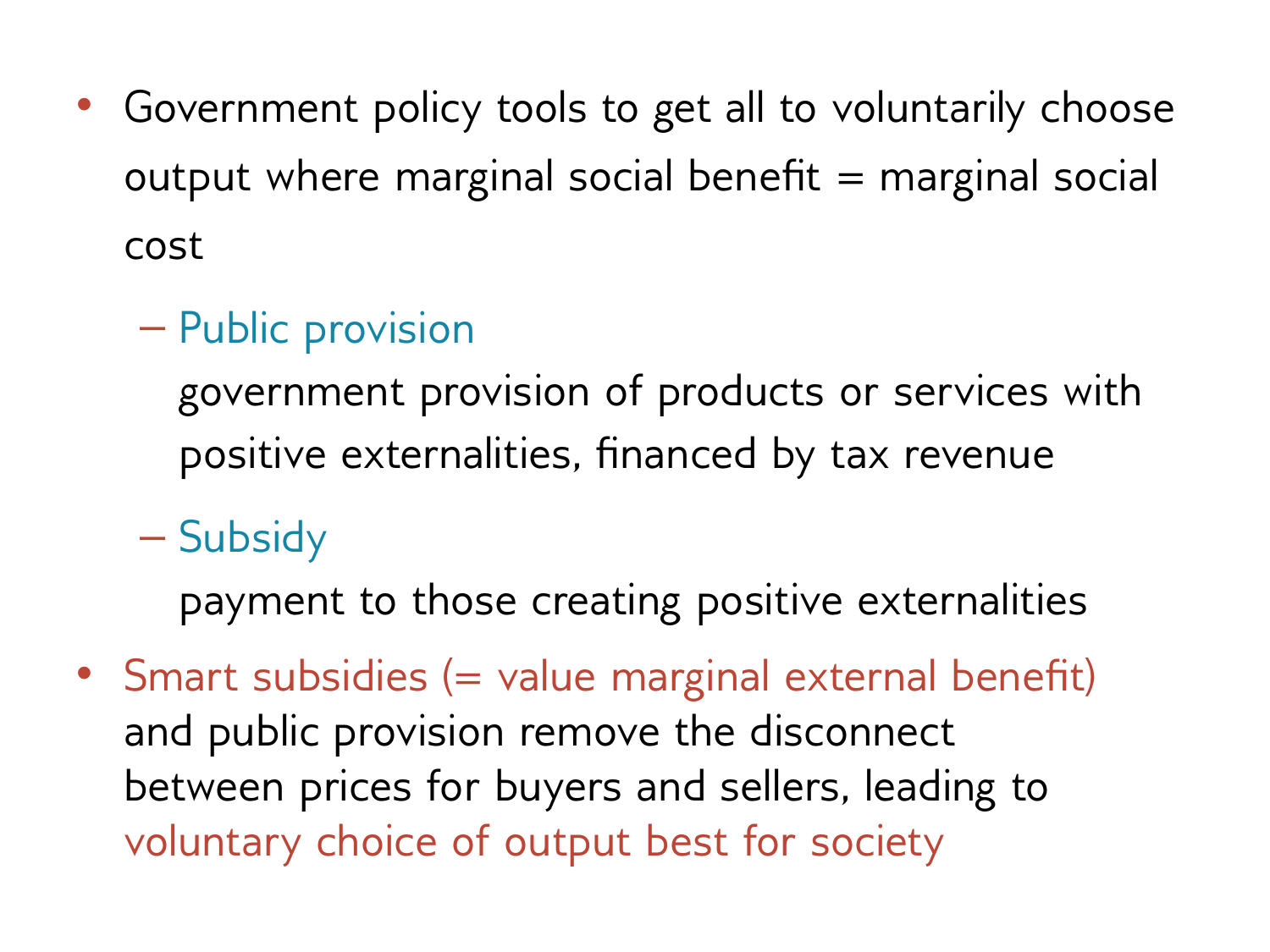

Government policy tools to get all to voluntarily choose output where marginal social benefit = marginal social cost
Public provision
government provision of products or services with positive externalities, financed by tax revenue
Subsidy
payment to those creating positive externalities
Smart subsidies (= value marginal external benefit)
and public provision remove the disconnect
between prices for buyers and sellers, leading to
voluntary choice of output best for society